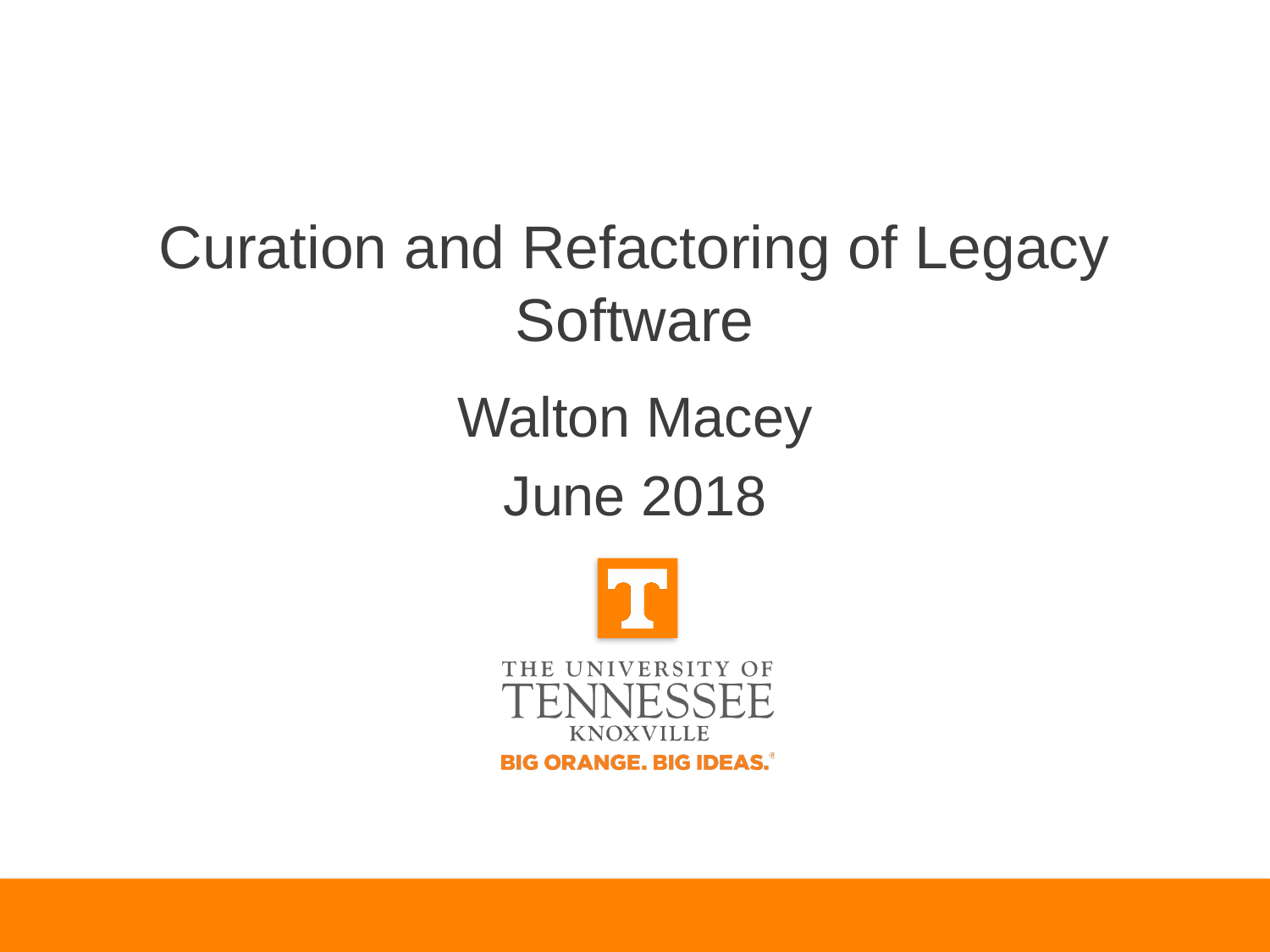

# Curation and Refactoring of Legacy Software
Walton Macey
June 2018